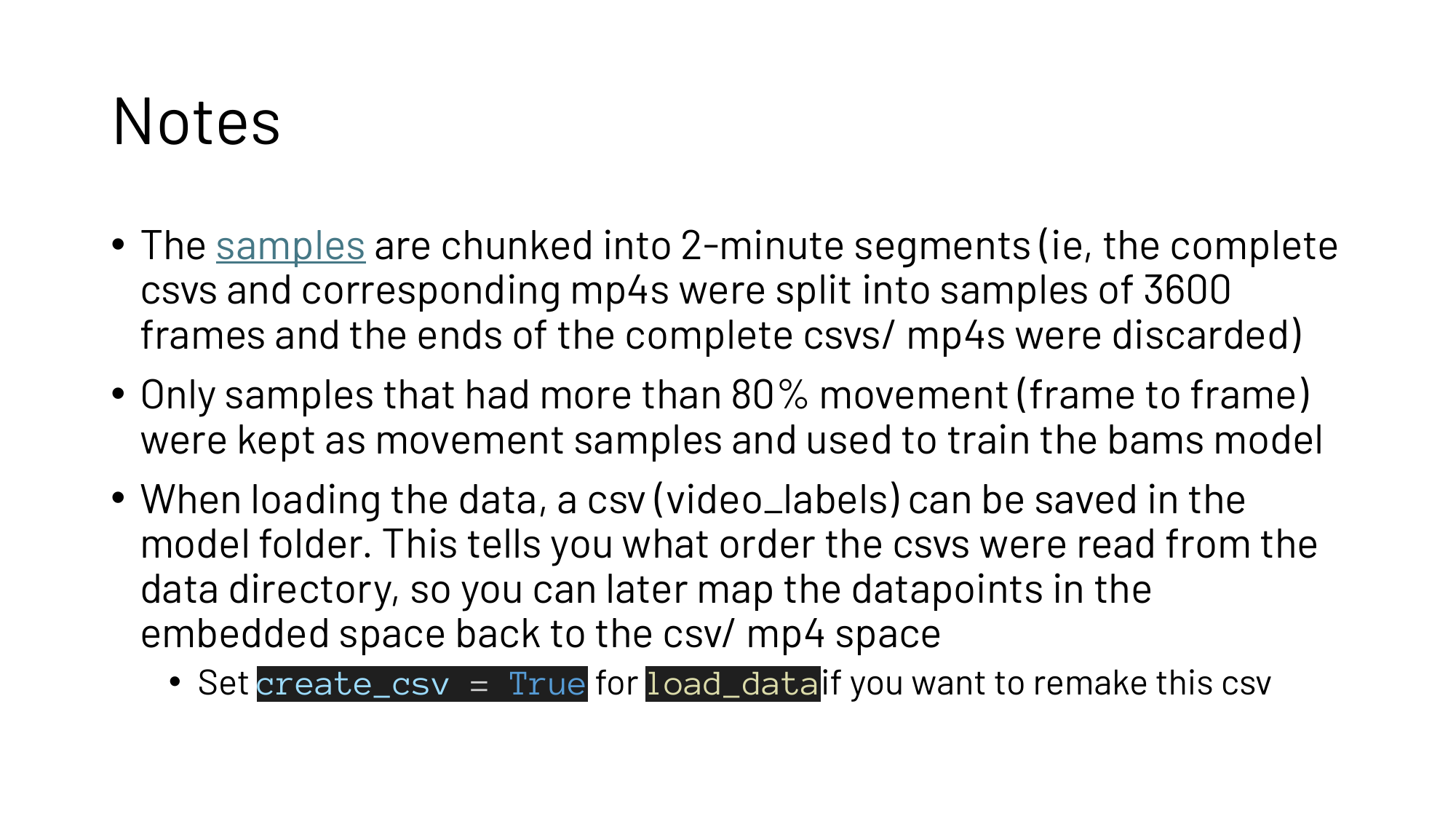

# Notes
The samples are chunked into 2-minute segments (ie, the complete csvs and corresponding mp4s were split into samples of 3600 frames and the ends of the complete csvs/ mp4s were discarded)
Only samples that had more than 80% movement (frame to frame) were kept as movement samples and used to train the bams model
When loading the data, a csv (video_labels) can be saved in the model folder. This tells you what order the csvs were read from the data directory, so you can later map the datapoints in the embedded space back to the csv/ mp4 space
Set create_csv = True for load_dataif you want to remake this csv